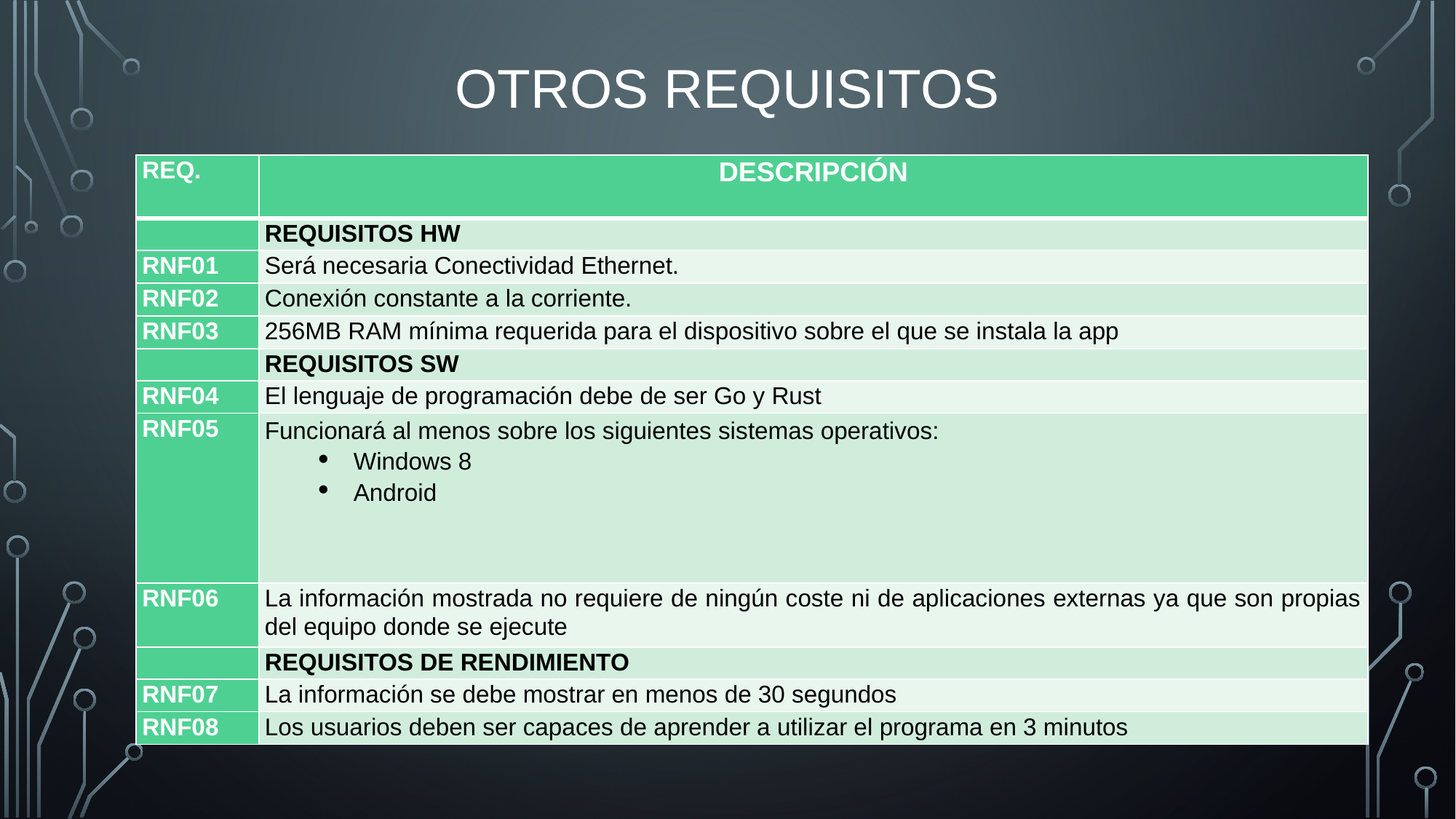

# Otros requisitos
| REQ. | DESCRIPCIÓN |
| --- | --- |
|  | REQUISITOS HW |
| RNF01 | Será necesaria Conectividad Ethernet. |
| RNF02 | Conexión constante a la corriente. |
| RNF03 | 256MB RAM mínima requerida para el dispositivo sobre el que se instala la app |
|  | REQUISITOS SW |
| RNF04 | El lenguaje de programación debe de ser Go y Rust |
| RNF05 | Funcionará al menos sobre los siguientes sistemas operativos: Windows 8 Android |
| RNF06 | La información mostrada no requiere de ningún coste ni de aplicaciones externas ya que son propias del equipo donde se ejecute |
|  | REQUISITOS DE RENDIMIENTO |
| RNF07 | La información se debe mostrar en menos de 30 segundos |
| RNF08 | Los usuarios deben ser capaces de aprender a utilizar el programa en 3 minutos |